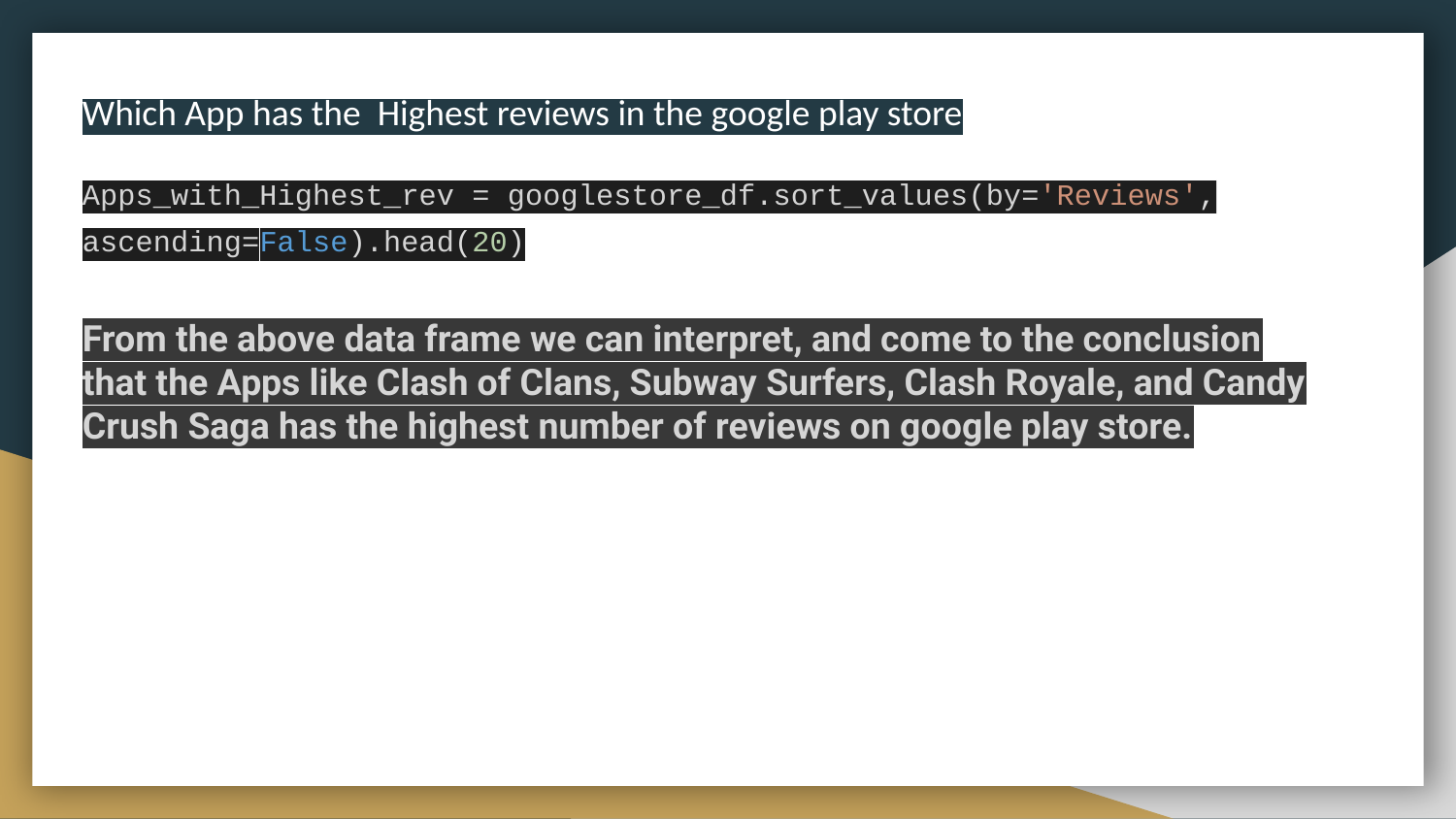

Which App has the  Highest reviews in the google play store
Apps_with_Highest_rev = googlestore_df.sort_values(by='Reviews', ascending=False).head(20)
From the above data frame we can interpret, and come to the conclusion that the Apps like Clash of Clans, Subway Surfers, Clash Royale, and Candy Crush Saga has the highest number of reviews on google play store.